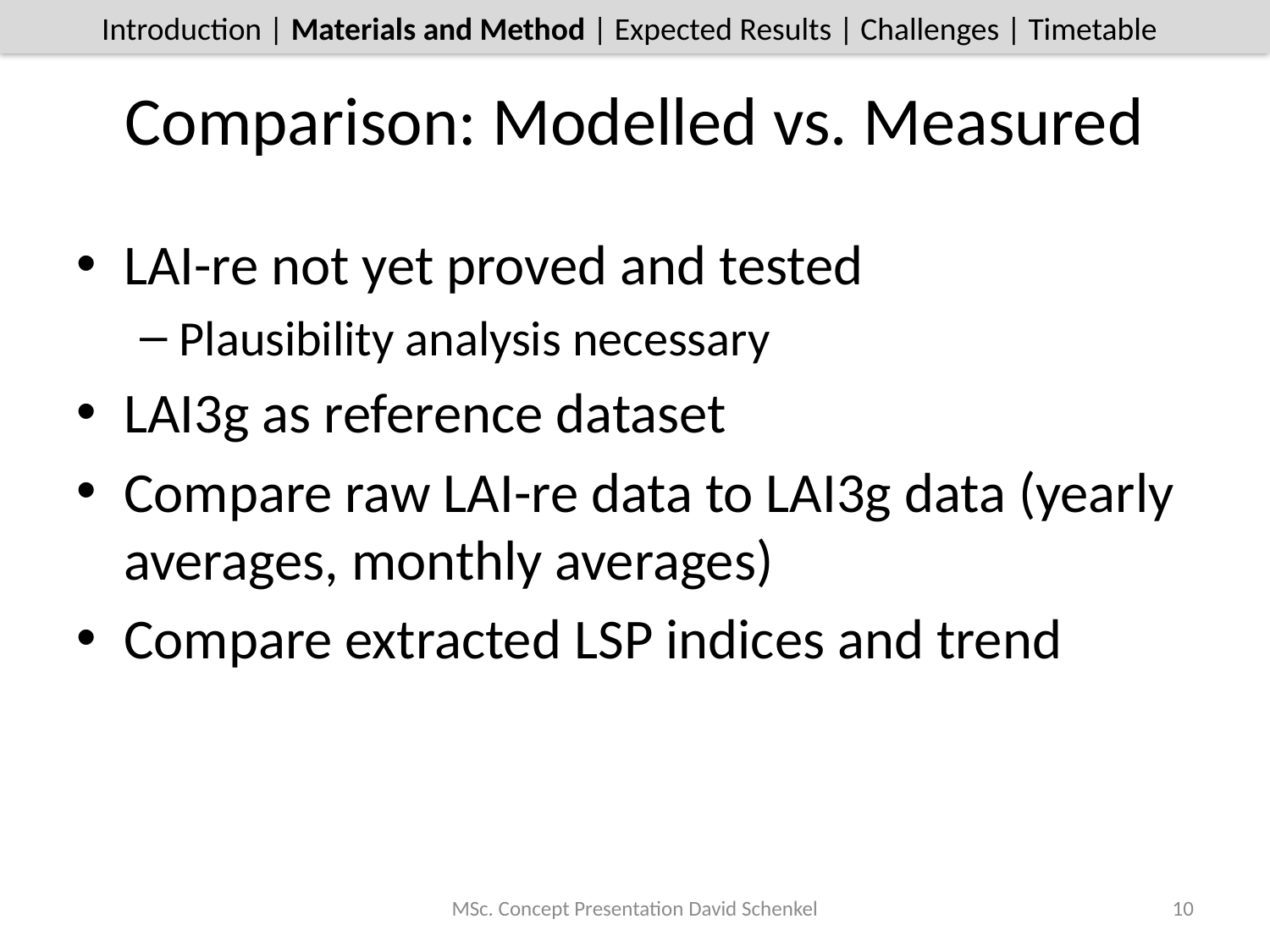

Introduction | Materials and Method | Expected Results | Challenges | Timetable
# Comparison: Modelled vs. Measured
LAI-re not yet proved and tested
Plausibility analysis necessary
LAI3g as reference dataset
Compare raw LAI-re data to LAI3g data (yearly averages, monthly averages)
Compare extracted LSP indices and trend
MSc. Concept Presentation David Schenkel
10